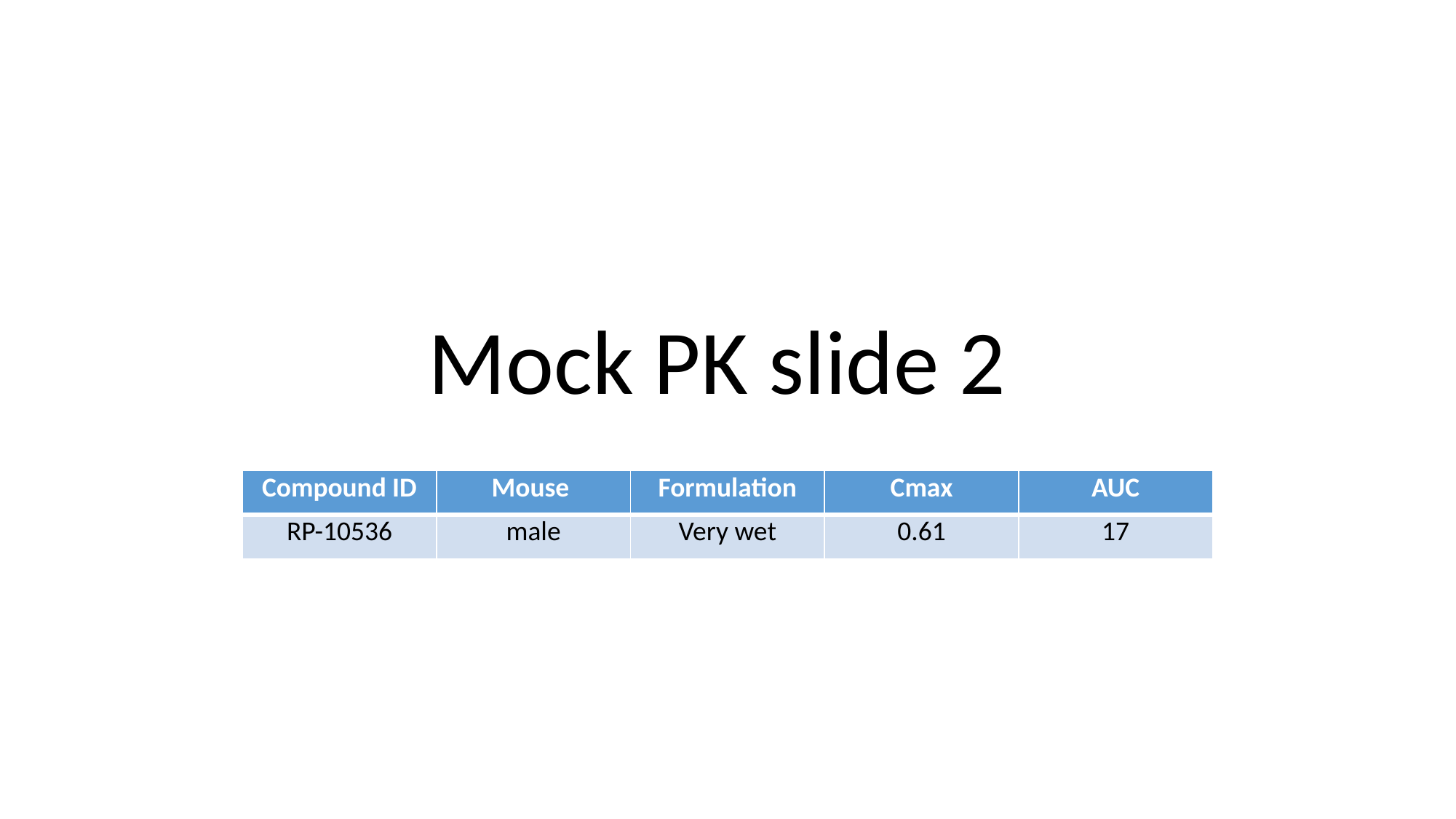

# Mock PK slide 2
| Compound ID | Mouse | Formulation | Cmax | AUC |
| --- | --- | --- | --- | --- |
| RP-10536 | male | Very wet | 0.61 | 17 |